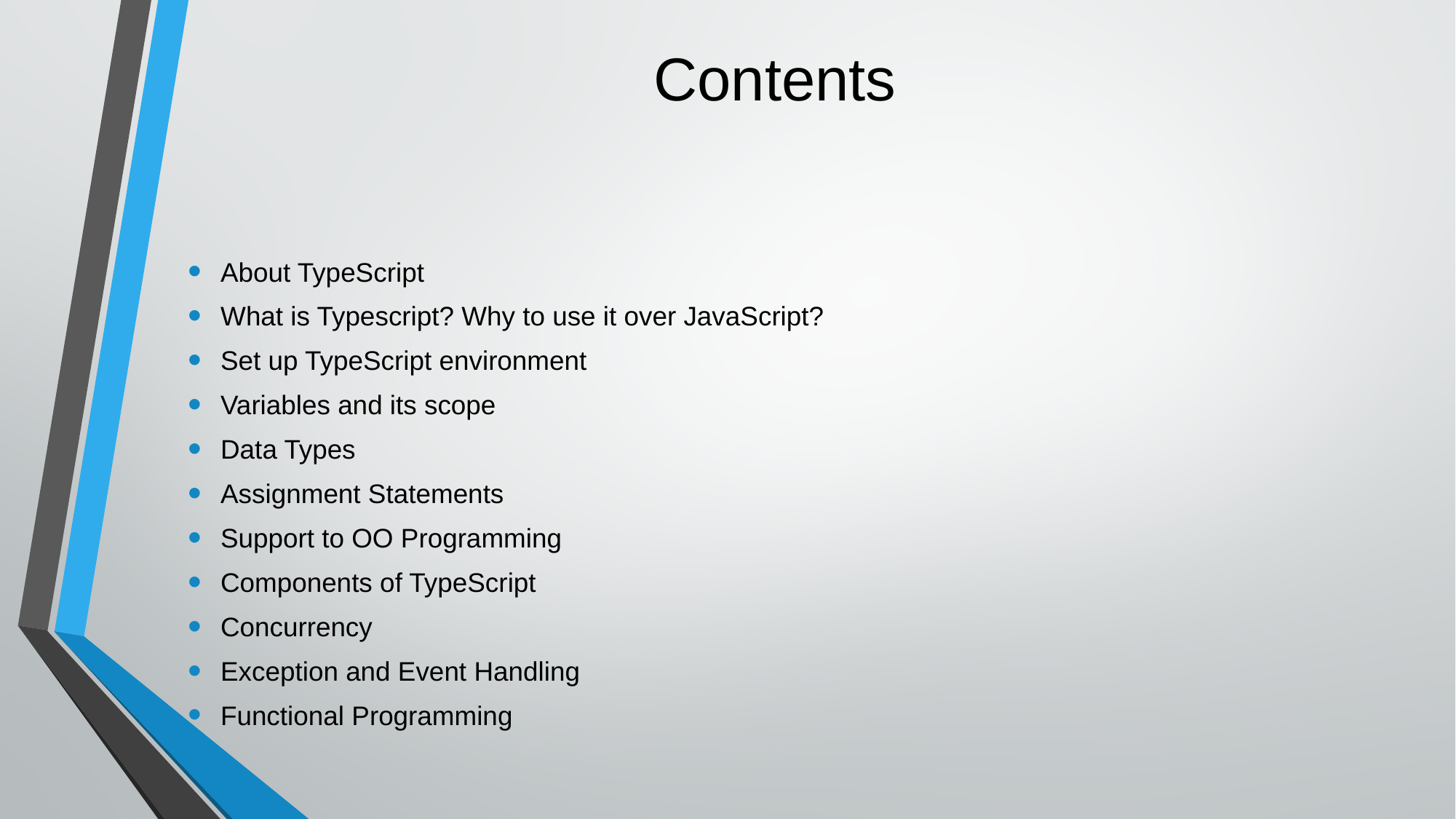

# Contents
About TypeScript
What is Typescript? Why to use it over JavaScript?
Set up TypeScript environment
Variables and its scope
Data Types
Assignment Statements
Support to OO Programming
Components of TypeScript
Concurrency
Exception and Event Handling
Functional Programming